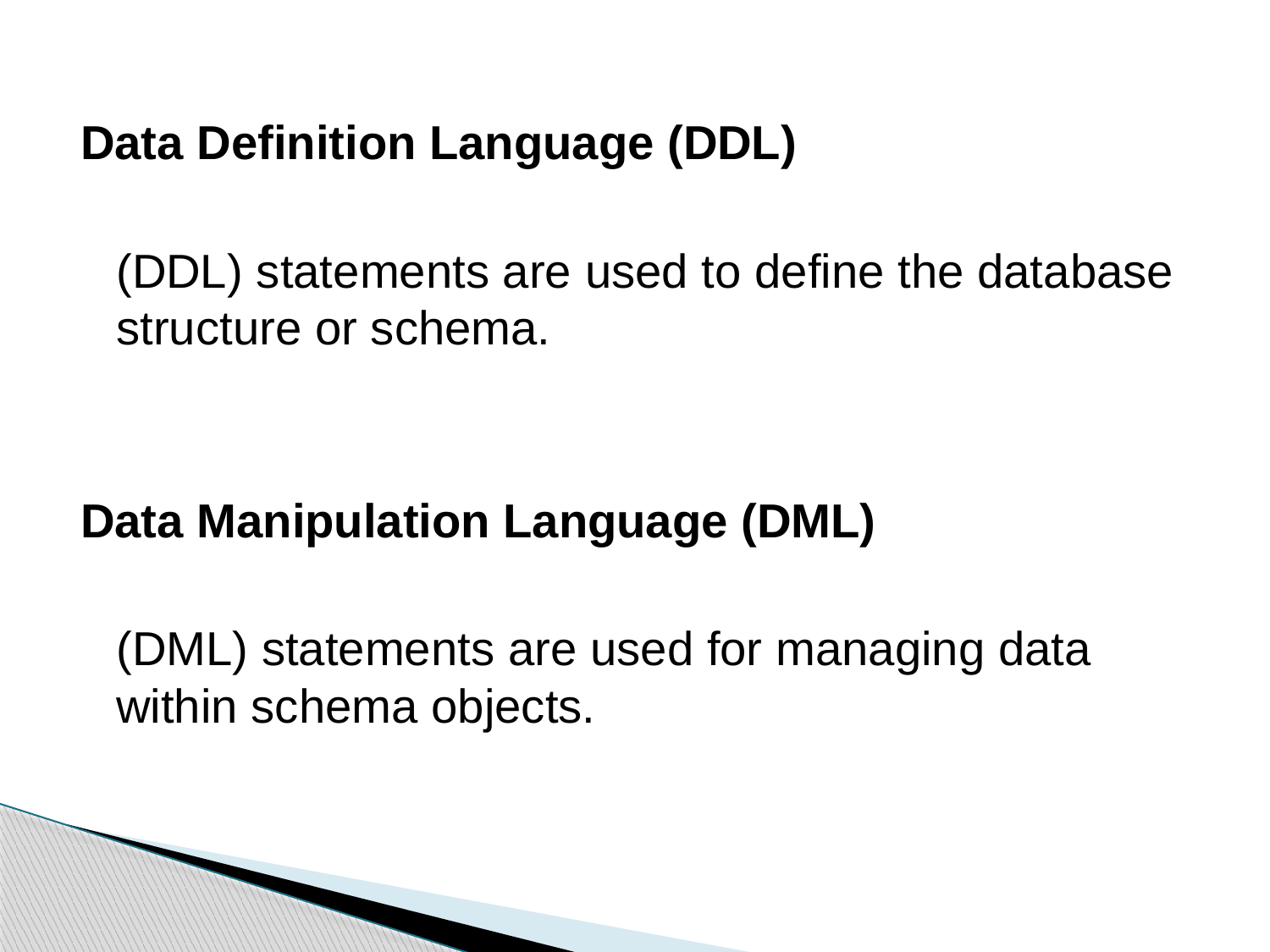

#
Data Definition Language (DDL)

	(DDL) statements are used to define the database structure or schema.

Data Manipulation Language (DML)

	(DML) statements are used for managing data within schema objects.